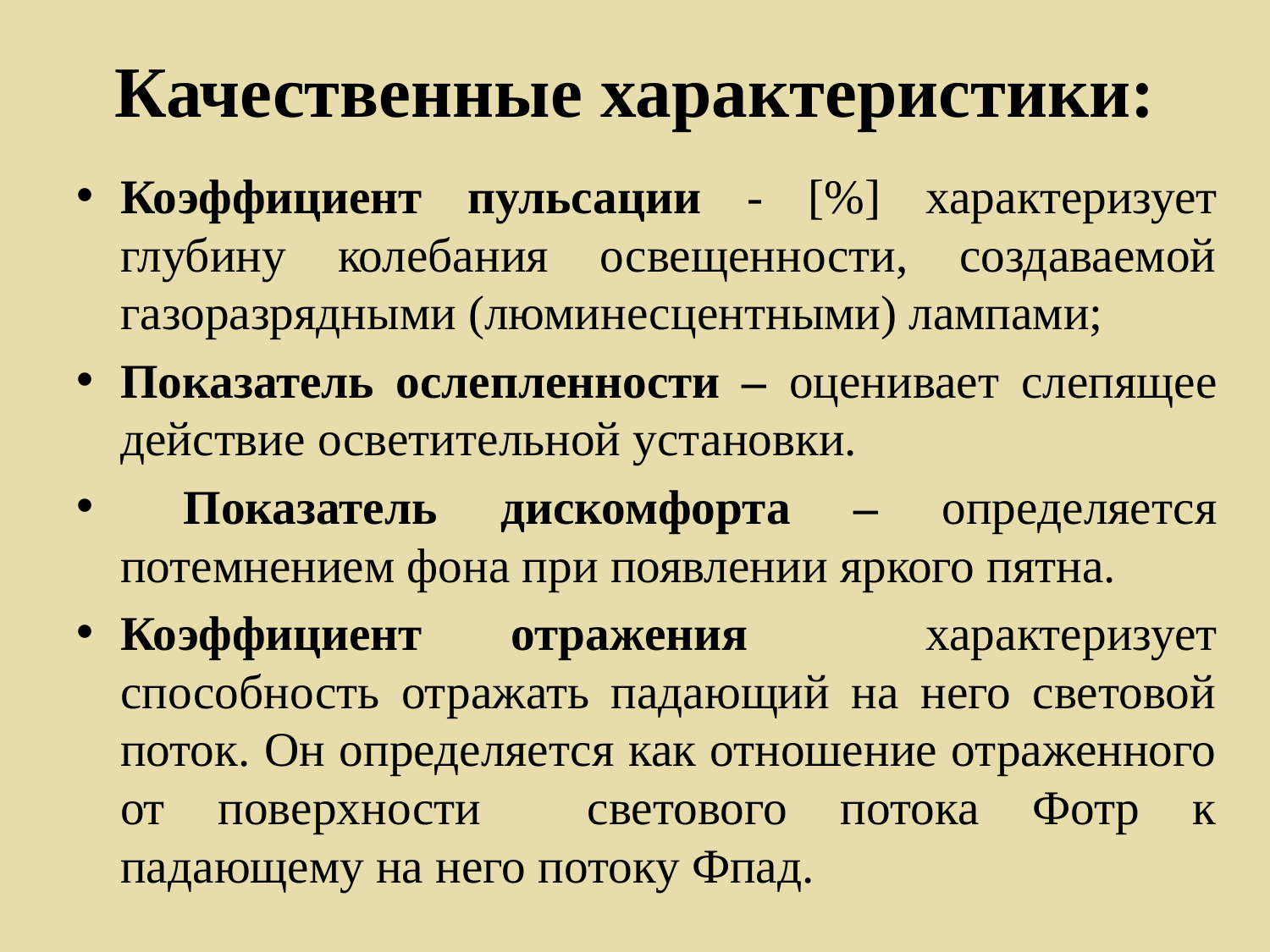

# Качественные характеристики:
Коэффициент пульсации - [%] характеризует глубину колебания освещенности, создаваемой газоразрядными (люминесцентными) лампами;
Показатель ослепленности – оценивает слепящее действие осветительной установки.
 Показатель дискомфорта – определяется потемнением фона при появлении яркого пятна.
Коэффициент отражения  характеризует способность отражать падающий на него световой поток. Он определяется как отношение отраженного от поверхности  светового потока Фотр к падающему на него потоку Фпад.